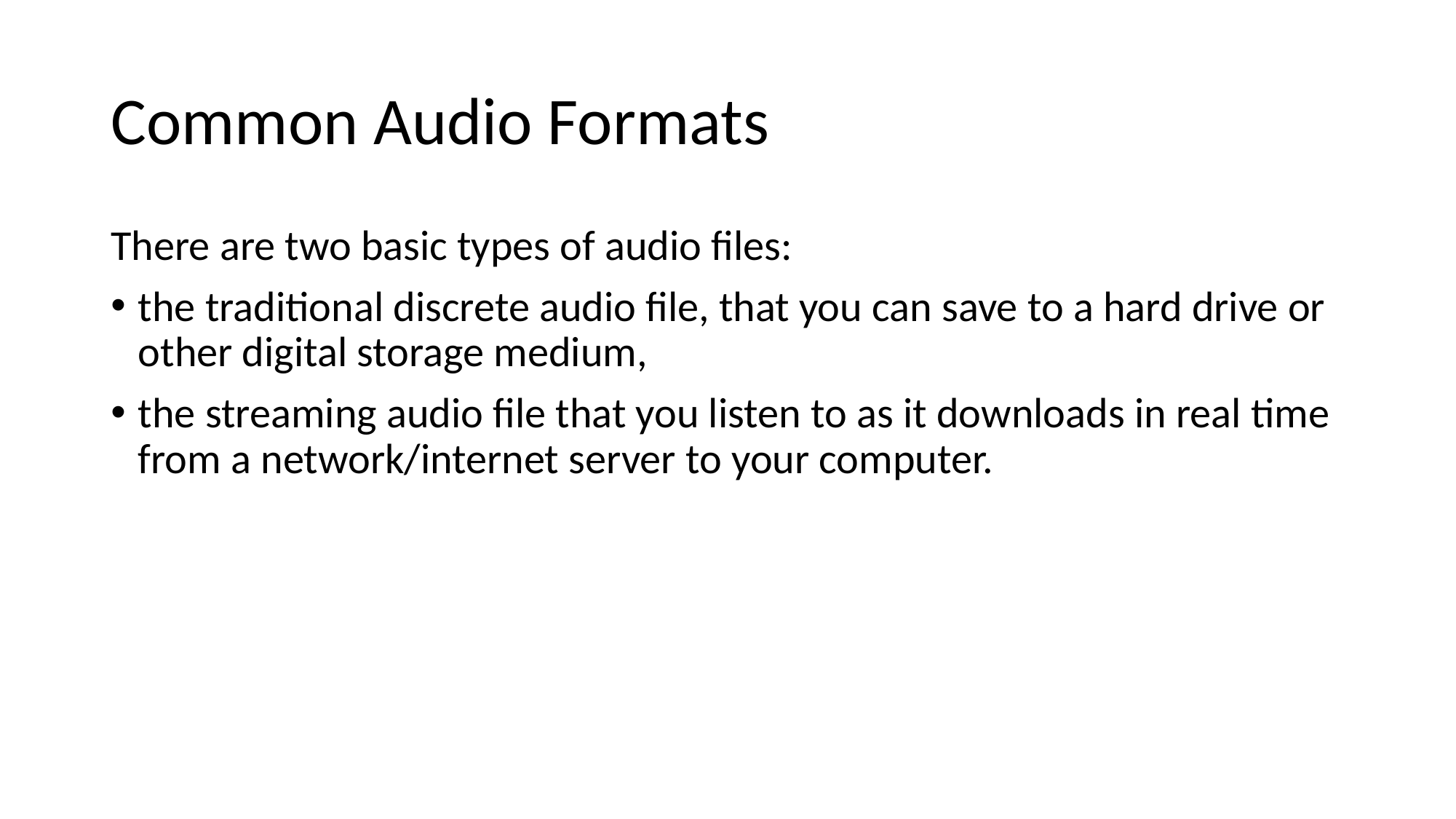

# Common Audio Formats
There are two basic types of audio files:
the traditional discrete audio file, that you can save to a hard drive or other digital storage medium,
the streaming audio file that you listen to as it downloads in real time from a network/internet server to your computer.